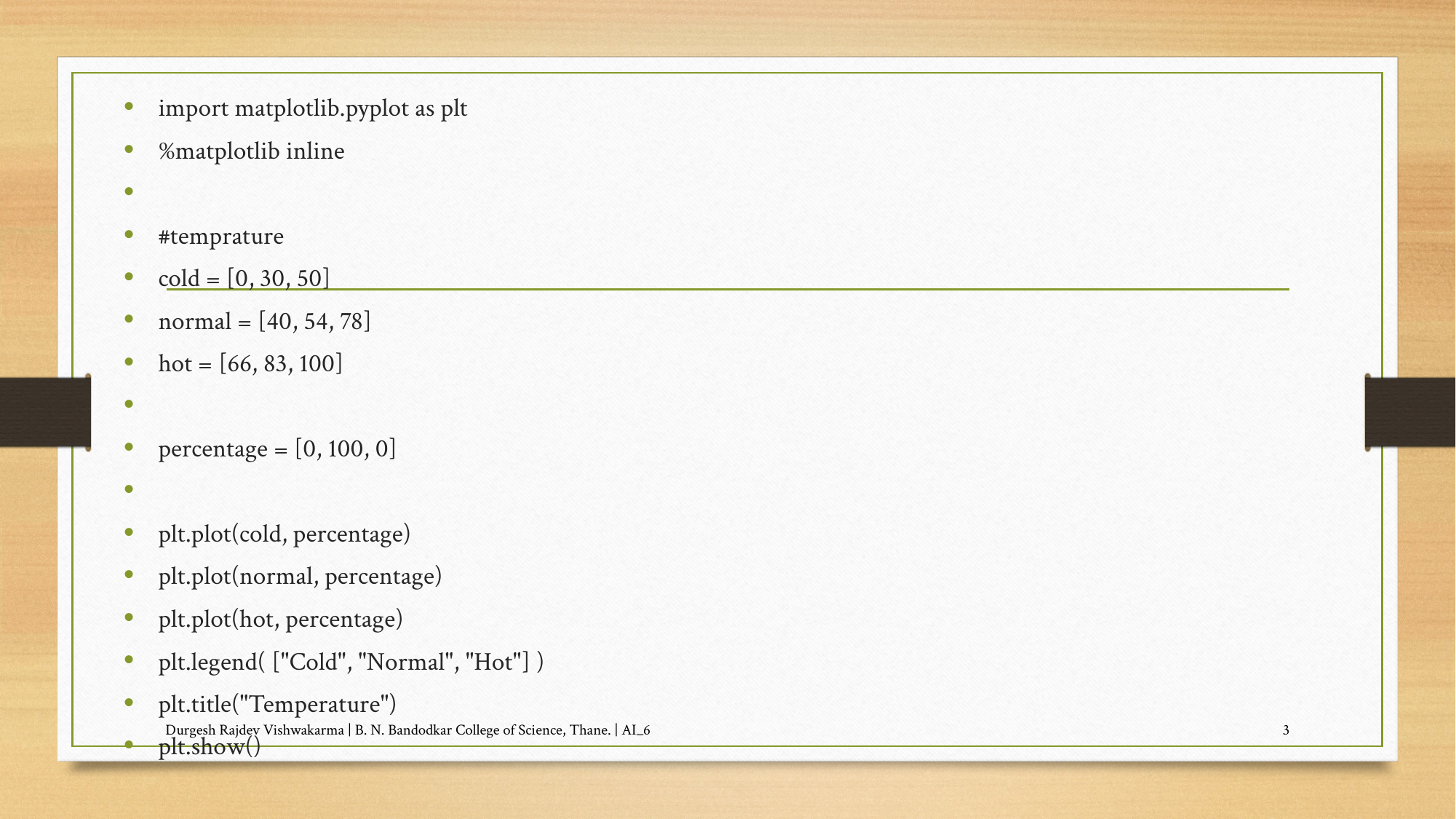

import matplotlib.pyplot as plt
%matplotlib inline

#temprature
cold = [0, 30, 50]
normal = [40, 54, 78]
hot = [66, 83, 100]

percentage = [0, 100, 0]

plt.plot(cold, percentage)
plt.plot(normal, percentage)
plt.plot(hot, percentage)
plt.legend( ["Cold", "Normal", "Hot"] )
plt.title("Temperature")
plt.show()
Durgesh Rajdev Vishwakarma | B. N. Bandodkar College of Science, Thane. | AI_6
3